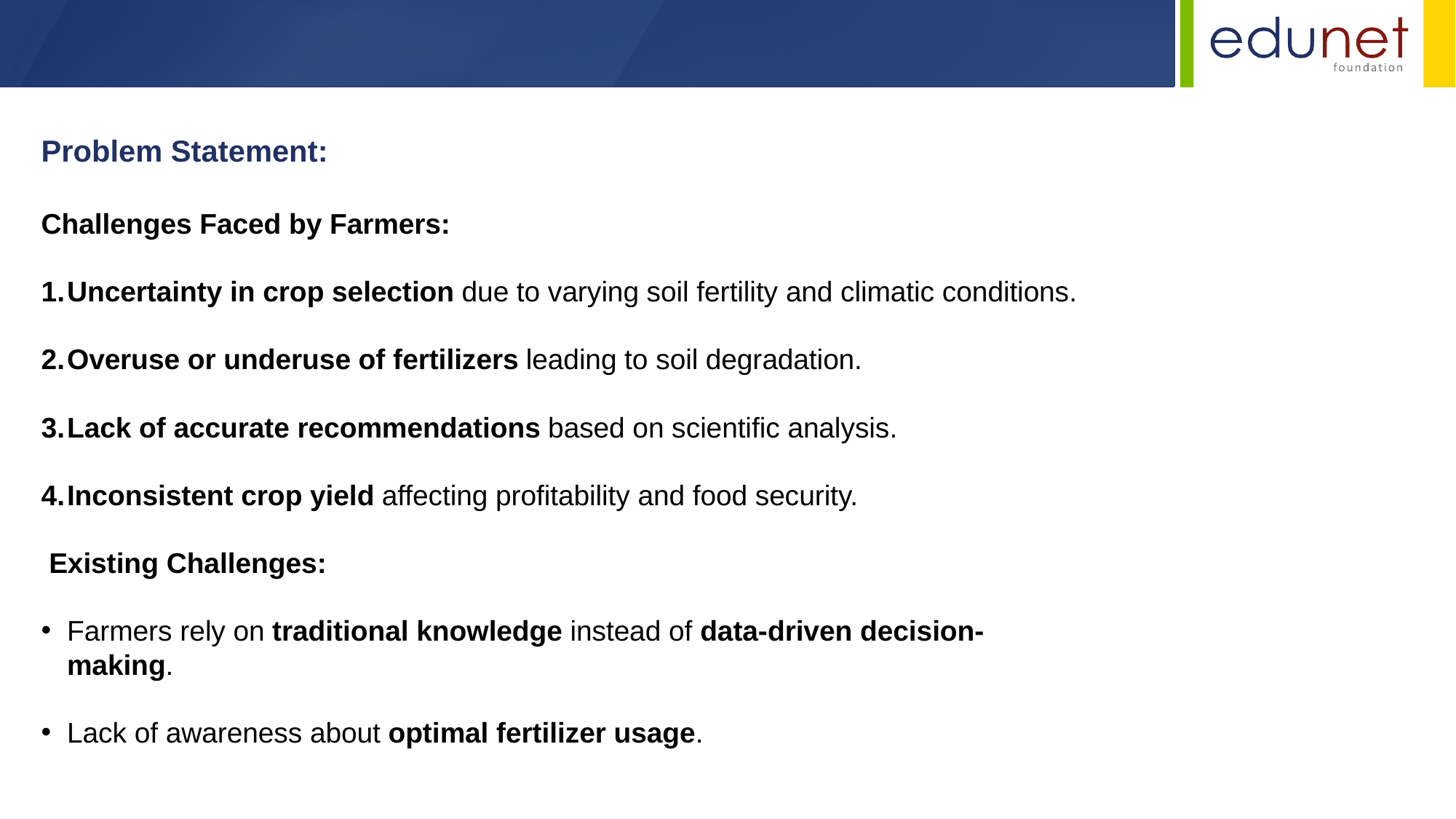

Problem Statement:
Challenges Faced by Farmers:

Uncertainty in crop selection due to varying soil fertility and climatic conditions.

Overuse or underuse of fertilizers leading to soil degradation.

Lack of accurate recommendations based on scientific analysis.

Inconsistent crop yield affecting profitability and food security.

 Existing Challenges:

Farmers rely on traditional knowledge instead of data-driven decision-making.

Lack of awareness about optimal fertilizer usage.